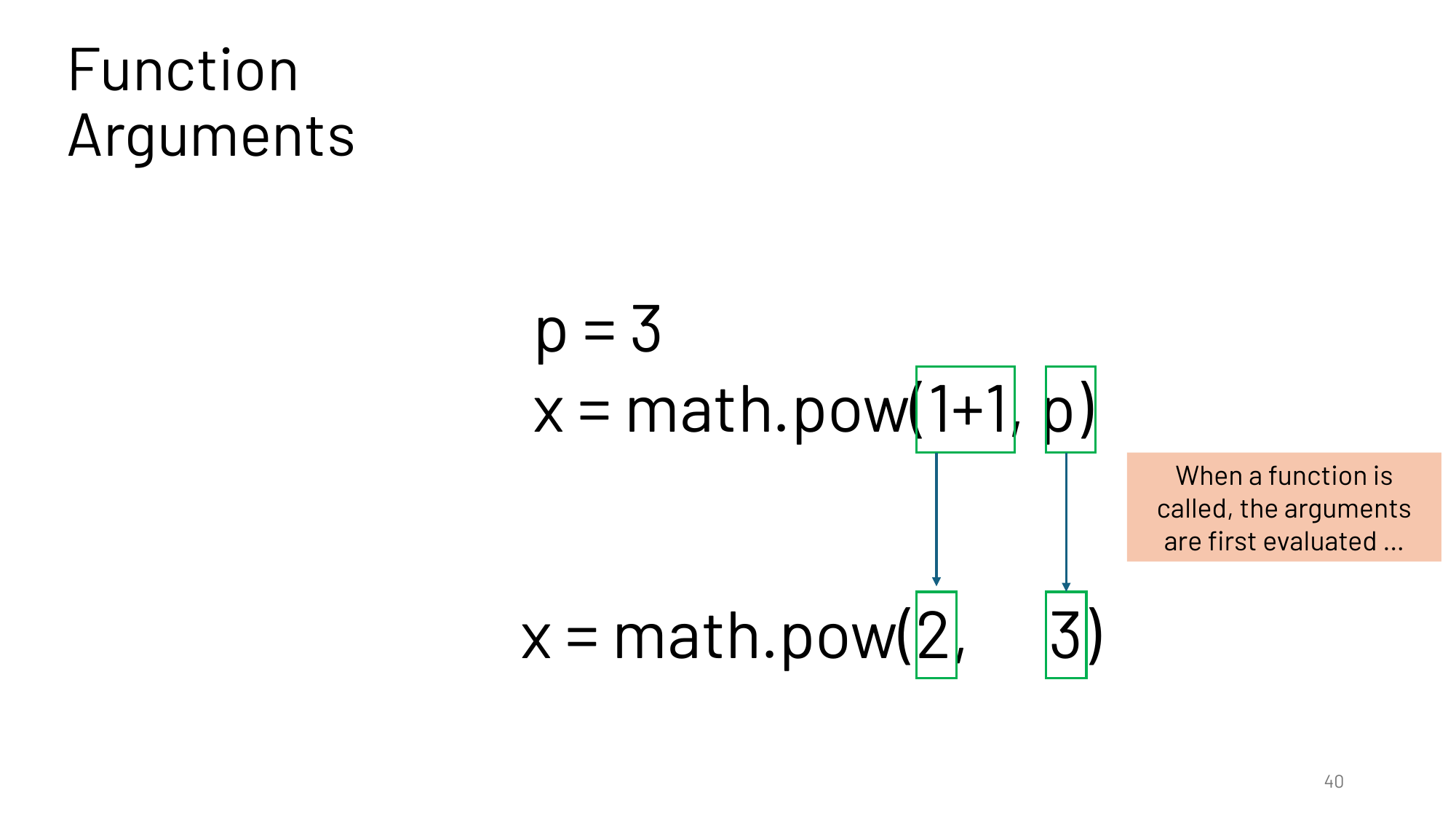

# Function Arguments
p = 3
x = math.pow(1+1, p)

When a function is called, the arguments are first evaluated …
x = math.pow(2,      3)

40